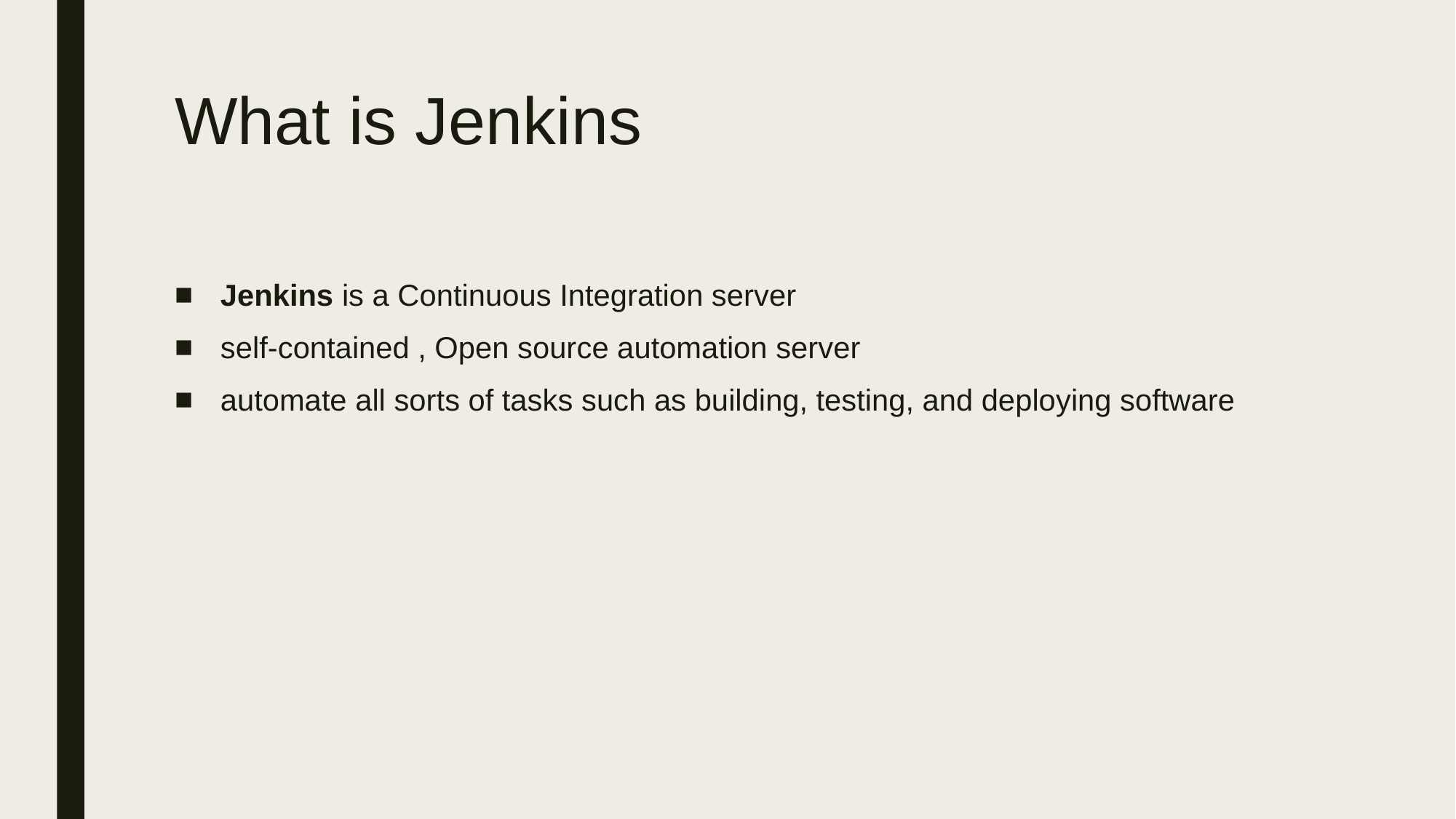

# What is Jenkins
Jenkins is a Continuous Integration server
self-contained , Open source automation server
automate all sorts of tasks such as building, testing, and deploying software